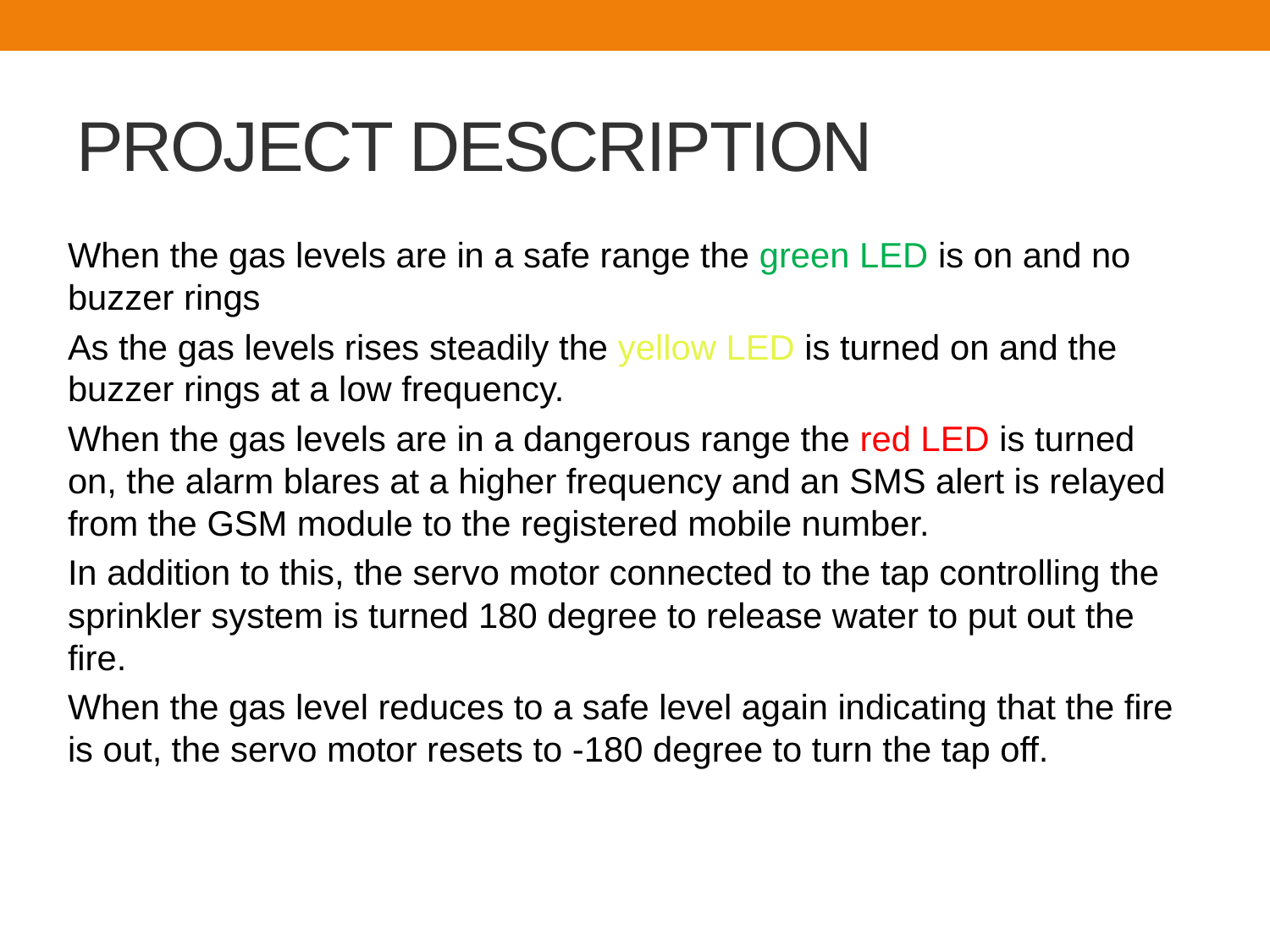

# PROJECT DESCRIPTION
When the gas levels are in a safe range the green LED is on and no buzzer rings
As the gas levels rises steadily the yellow LED is turned on and the buzzer rings at a low frequency.
When the gas levels are in a dangerous range the red LED is turned on, the alarm blares at a higher frequency and an SMS alert is relayed from the GSM module to the registered mobile number.
In addition to this, the servo motor connected to the tap controlling the sprinkler system is turned 180 degree to release water to put out the fire.
When the gas level reduces to a safe level again indicating that the fire is out, the servo motor resets to -180 degree to turn the tap off.